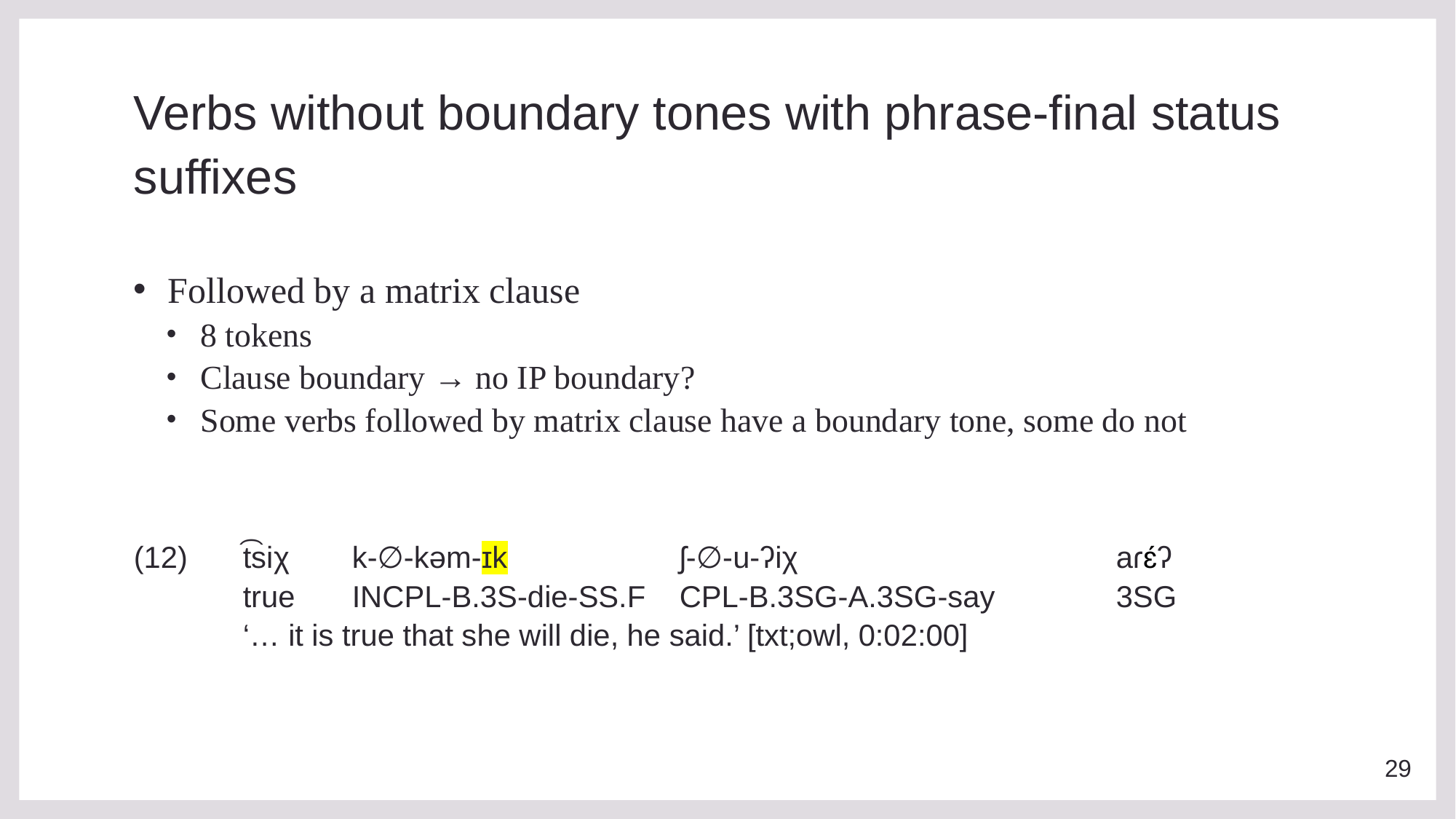

# Verbs without boundary tones with phrase-final status suffixes
Followed by a matrix clause
8 tokens
Clause boundary → no IP boundary?
Some verbs followed by matrix clause have a boundary tone, some do not

(12)	t͡siχ 	k-∅-kəm-ɪk 		ʃ-∅-u-ʔiχ 			aɾɛ́ʔ
	true 	incpl-b.3s-die-ss.f 	cpl-b.3sg-a.3sg-say 		3sg
	‘… it is true that she will die, he said.’ [txt;owl, 0:02:00]

29